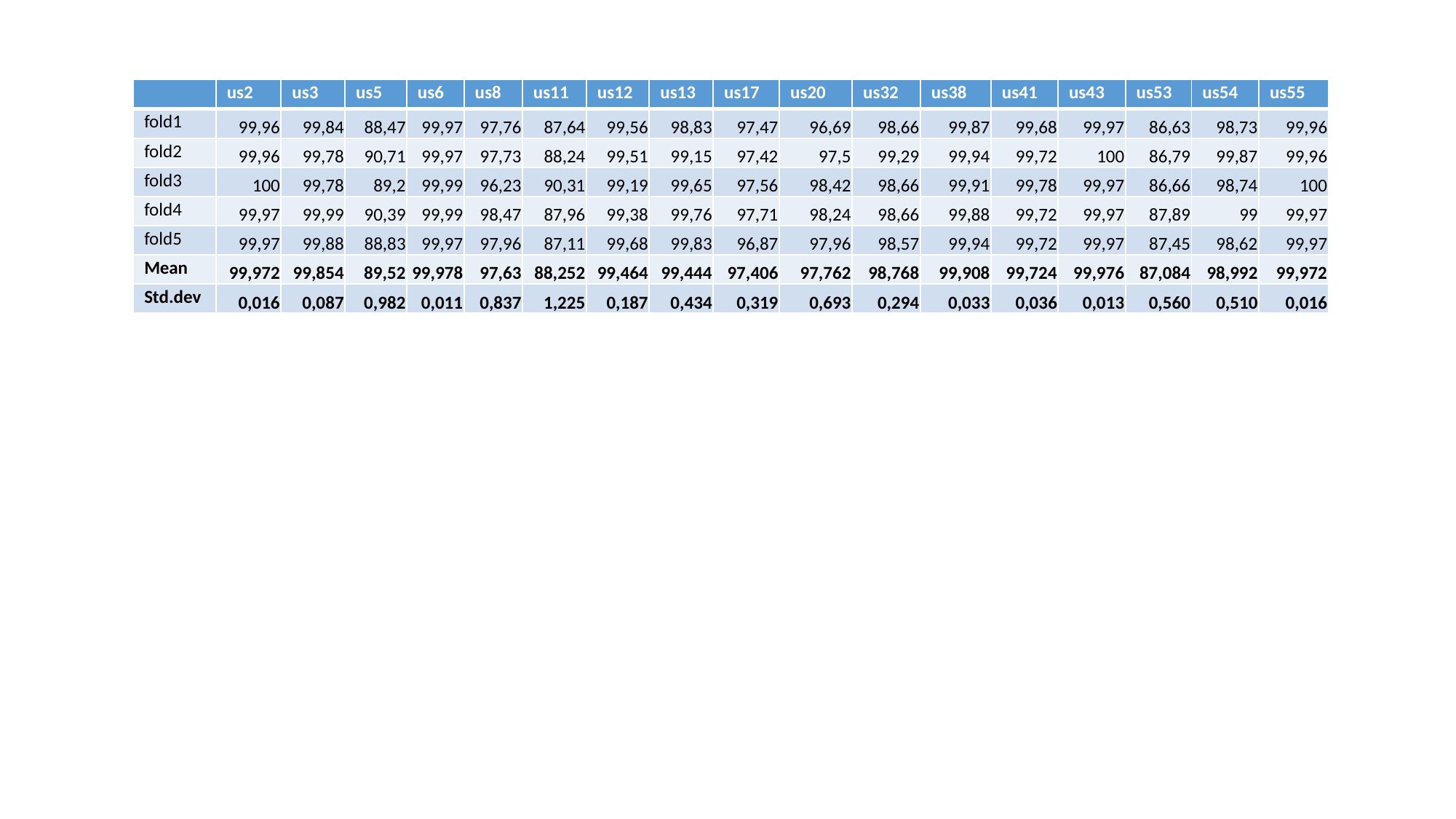

|  | us2 | us3 | us5 | us6 | us8 | us11 | us12 | us13 | us17 | us20 | us32 | us38 | us41 | us43 | us53 | us54 | us55 |
| --- | --- | --- | --- | --- | --- | --- | --- | --- | --- | --- | --- | --- | --- | --- | --- | --- | --- |
| fold1 | 99,96 | 99,84 | 88,47 | 99,97 | 97,76 | 87,64 | 99,56 | 98,83 | 97,47 | 96,69 | 98,66 | 99,87 | 99,68 | 99,97 | 86,63 | 98,73 | 99,96 |
| fold2 | 99,96 | 99,78 | 90,71 | 99,97 | 97,73 | 88,24 | 99,51 | 99,15 | 97,42 | 97,5 | 99,29 | 99,94 | 99,72 | 100 | 86,79 | 99,87 | 99,96 |
| fold3 | 100 | 99,78 | 89,2 | 99,99 | 96,23 | 90,31 | 99,19 | 99,65 | 97,56 | 98,42 | 98,66 | 99,91 | 99,78 | 99,97 | 86,66 | 98,74 | 100 |
| fold4 | 99,97 | 99,99 | 90,39 | 99,99 | 98,47 | 87,96 | 99,38 | 99,76 | 97,71 | 98,24 | 98,66 | 99,88 | 99,72 | 99,97 | 87,89 | 99 | 99,97 |
| fold5 | 99,97 | 99,88 | 88,83 | 99,97 | 97,96 | 87,11 | 99,68 | 99,83 | 96,87 | 97,96 | 98,57 | 99,94 | 99,72 | 99,97 | 87,45 | 98,62 | 99,97 |
| Mean | 99,972 | 99,854 | 89,52 | 99,978 | 97,63 | 88,252 | 99,464 | 99,444 | 97,406 | 97,762 | 98,768 | 99,908 | 99,724 | 99,976 | 87,084 | 98,992 | 99,972 |
| Std.dev | 0,016 | 0,087 | 0,982 | 0,011 | 0,837 | 1,225 | 0,187 | 0,434 | 0,319 | 0,693 | 0,294 | 0,033 | 0,036 | 0,013 | 0,560 | 0,510 | 0,016 |